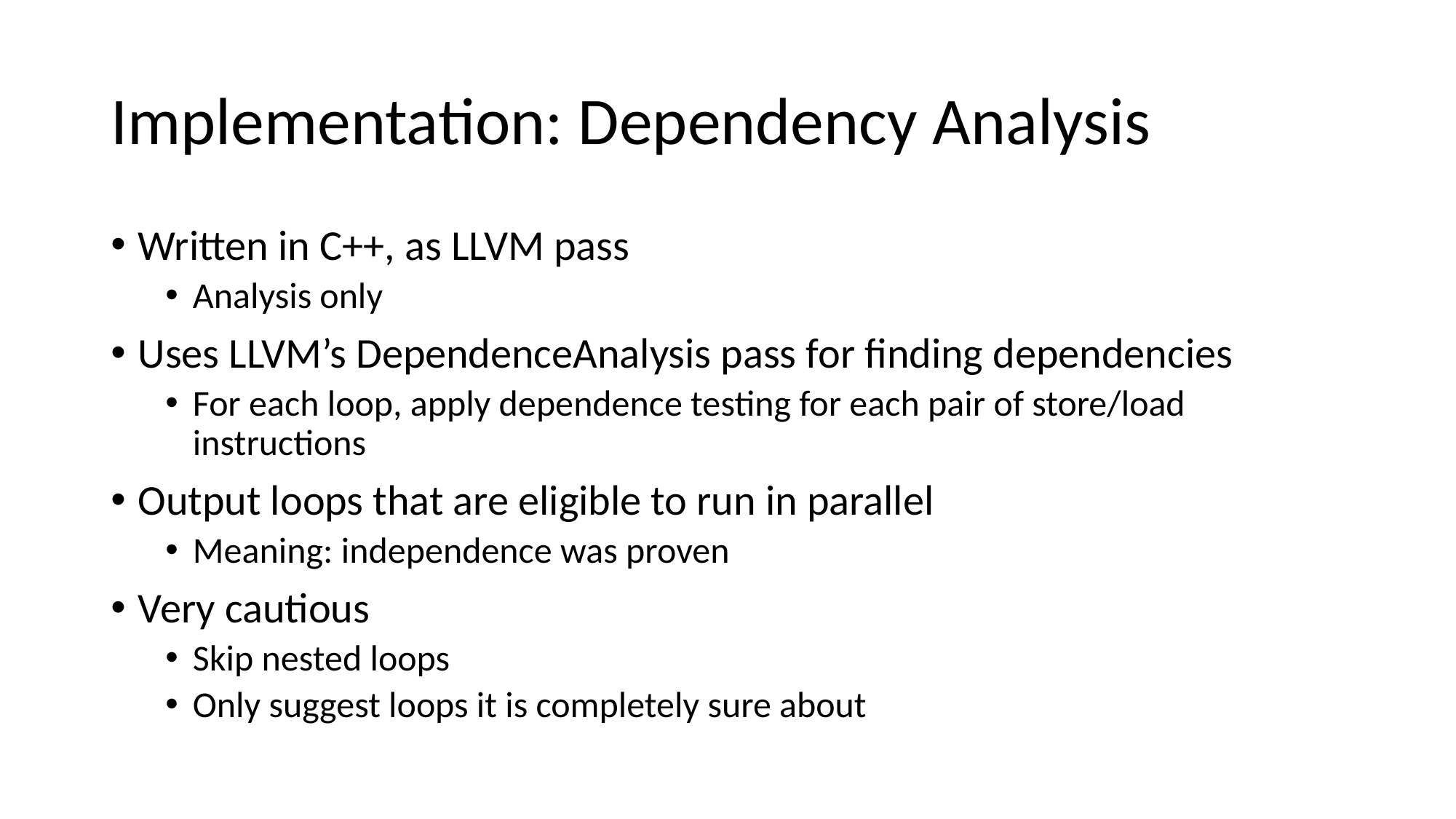

# Implementation: Dependency Analysis
Written in C++, as LLVM pass
Analysis only
Uses LLVM’s DependenceAnalysis pass for finding dependencies
For each loop, apply dependence testing for each pair of store/load instructions
Output loops that are eligible to run in parallel
Meaning: independence was proven
Very cautious
Skip nested loops
Only suggest loops it is completely sure about